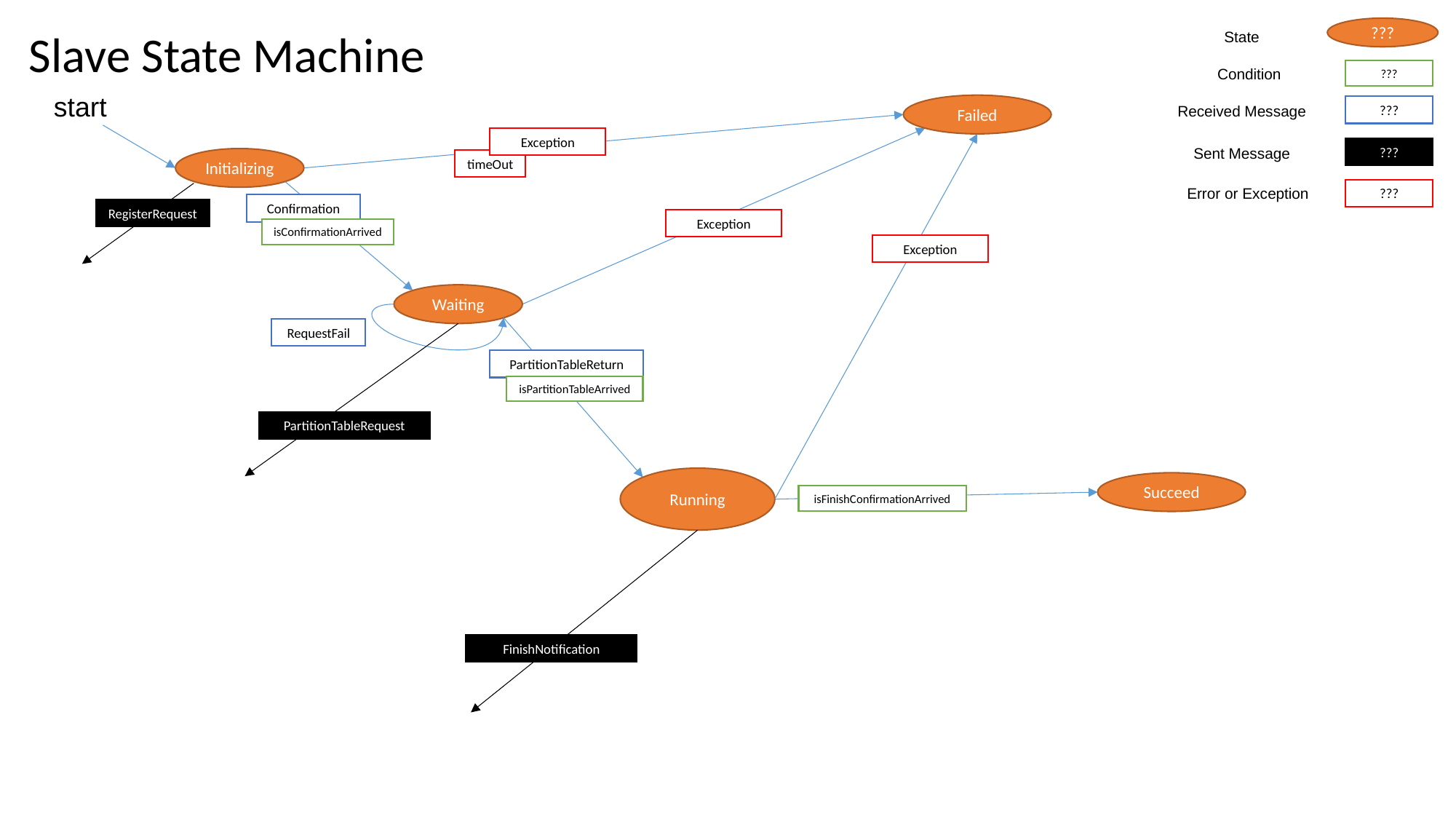

# Slave State Machine
???
State
Condition
???
Received Message
???
Error or Exception
???
start
Failed
Exception
Sent Message
???
Initializing
timeOut
RegisterRequest
Confirmation
Exception
isConfirmationArrived
Exception
Waiting
RequestFail
PartitionTableRequest
PartitionTableReturn
isPartitionTableArrived
Running
Succeed
isFinishConfirmationArrived
FinishNotification